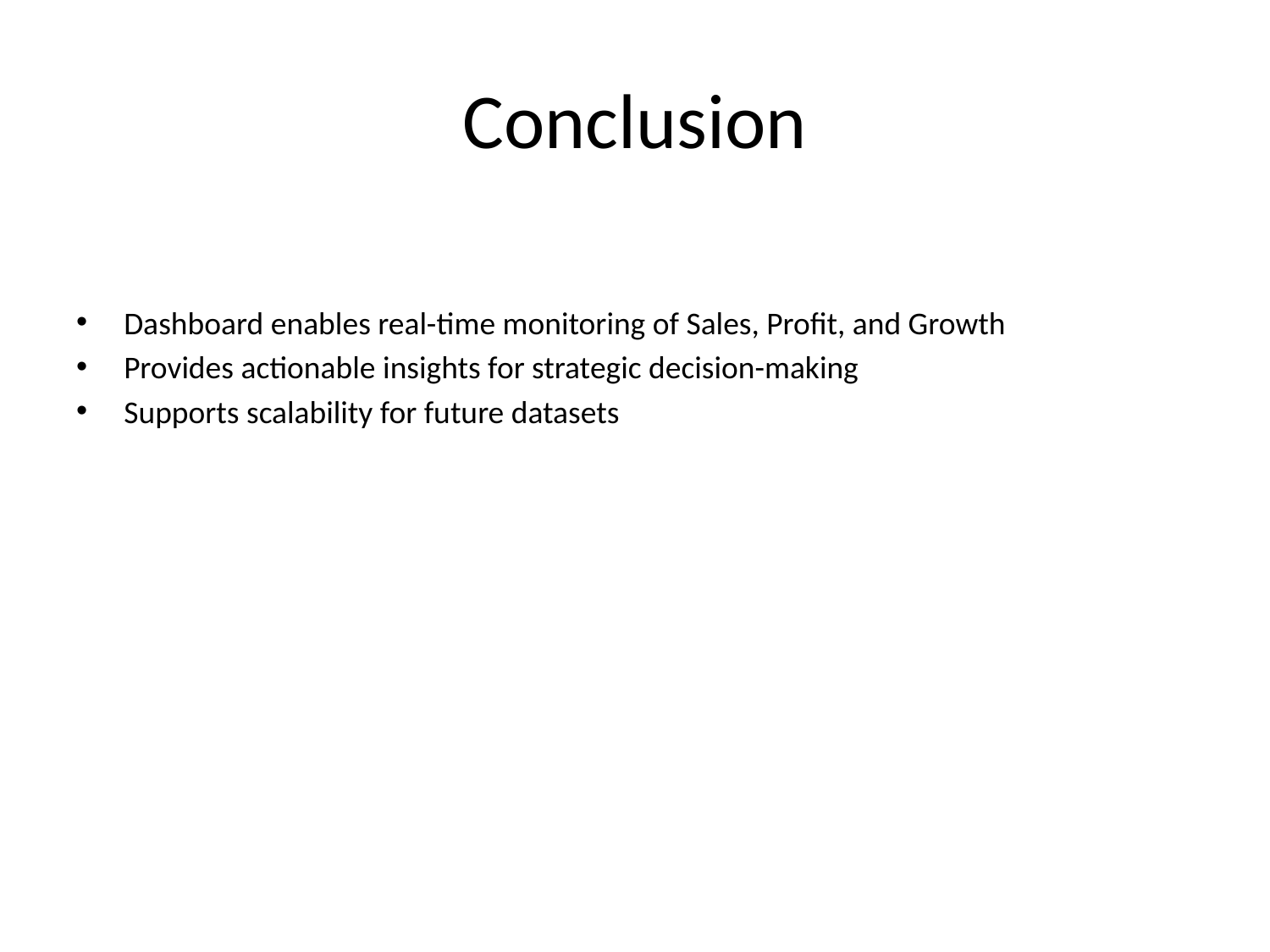

# Conclusion

Dashboard enables real-time monitoring of Sales, Profit, and Growth
Provides actionable insights for strategic decision-making
Supports scalability for future datasets